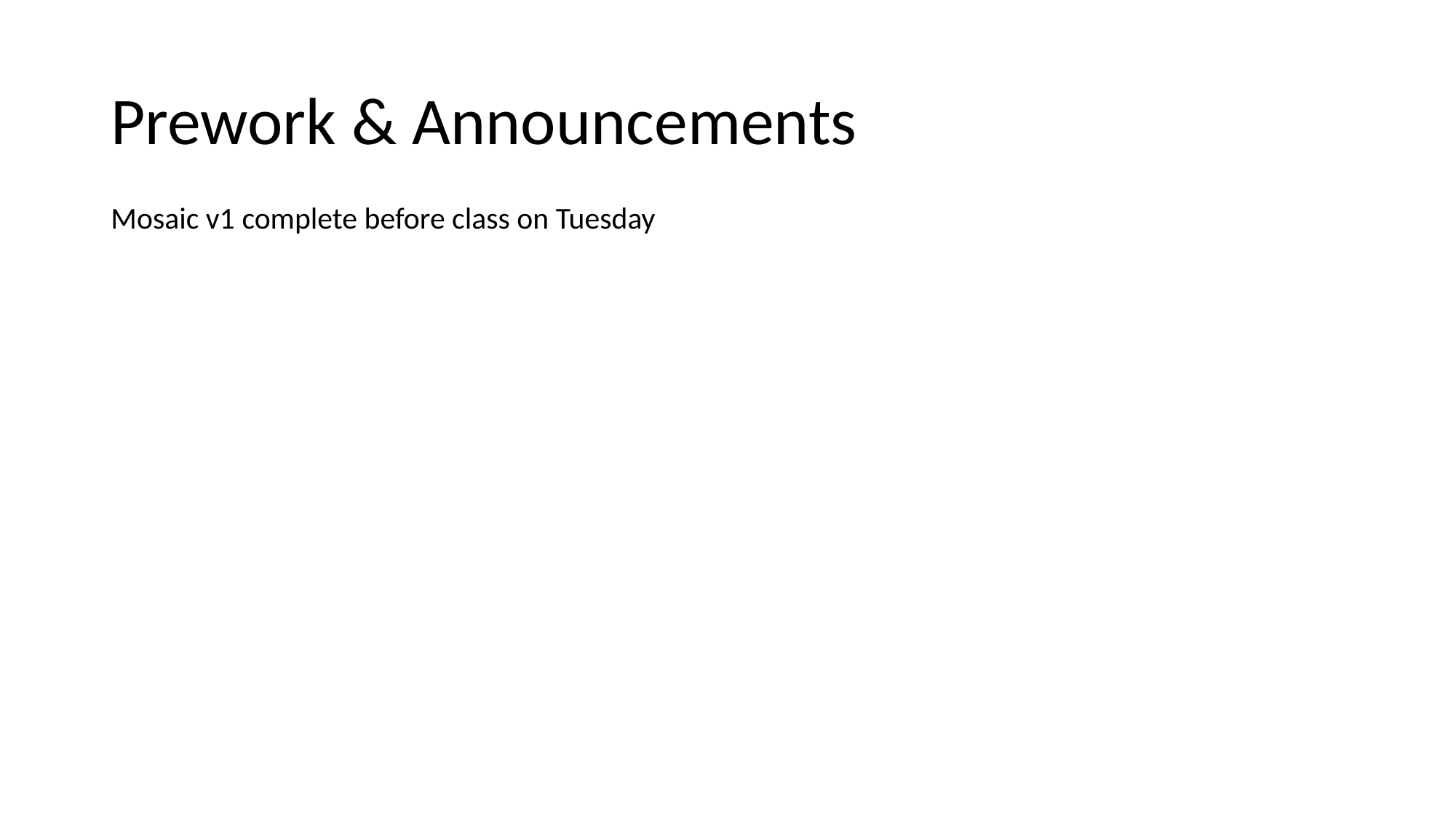

# Prework & Announcements
Mosaic v1 complete before class on Tuesday